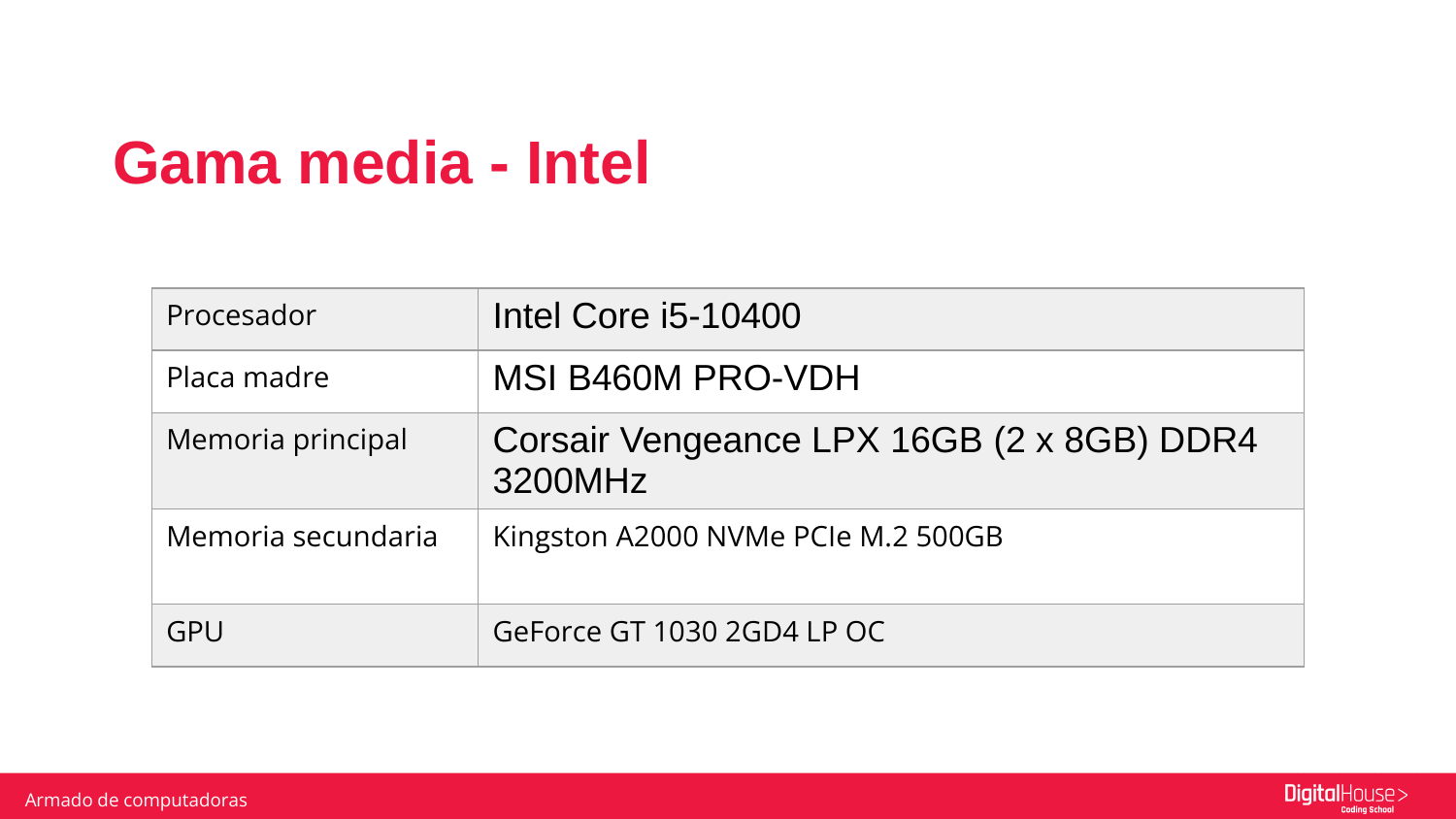

Gama media - Intel

| Procesador | Intel Core i5-10400 |
| --- | --- |
| Placa madre | MSI B460M PRO-VDH |
| Memoria principal | Corsair Vengeance LPX 16GB (2 x 8GB) DDR4 3200MHz |
| Memoria secundaria | Kingston A2000 NVMe PCIe M.2 500GB |
| GPU | GeForce GT 1030 2GD4 LP OC |